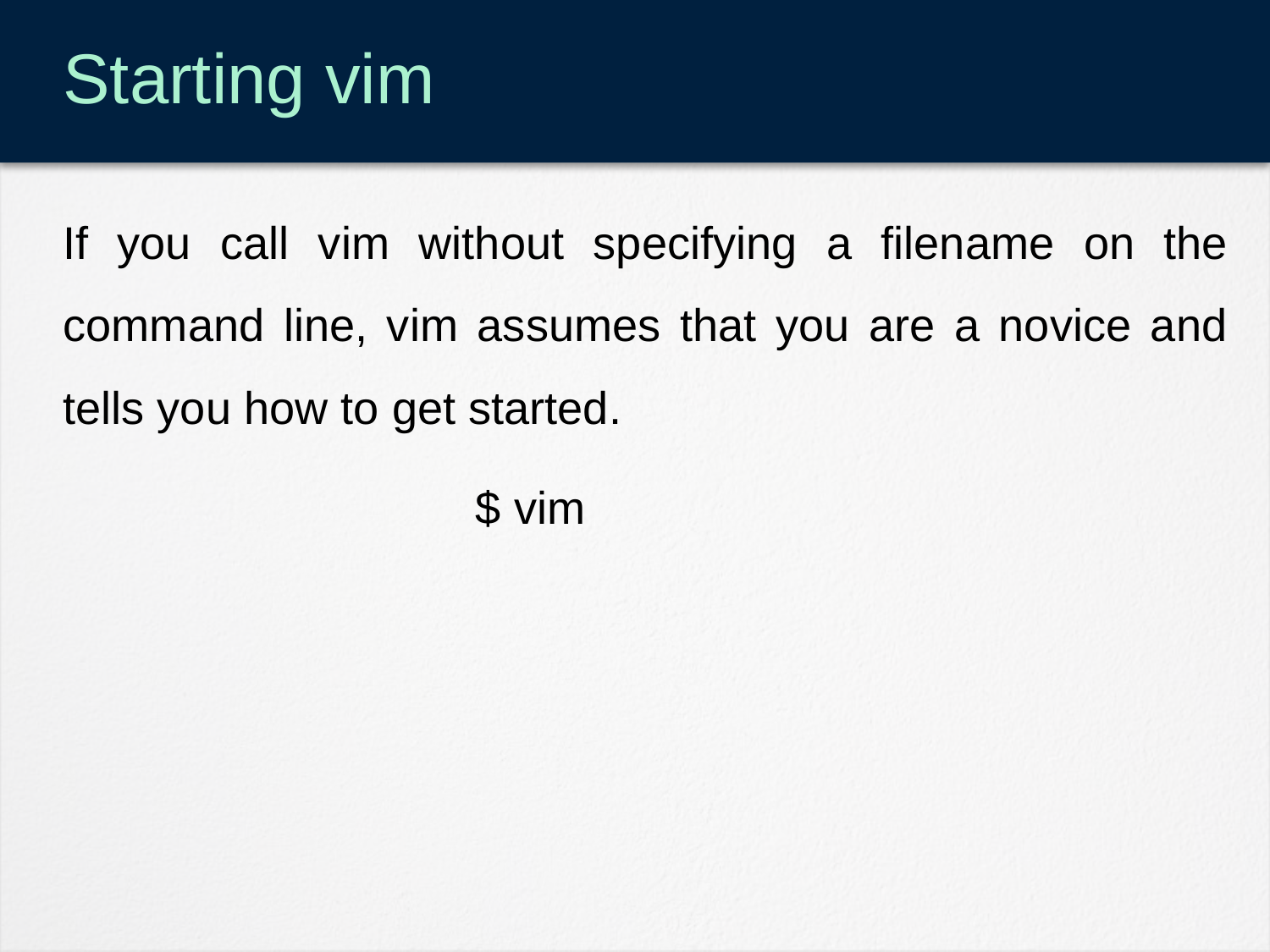

# Starting vim
If you call vim without specifying a filename on the command line, vim assumes that you are a novice and tells you how to get started.
				$ vim